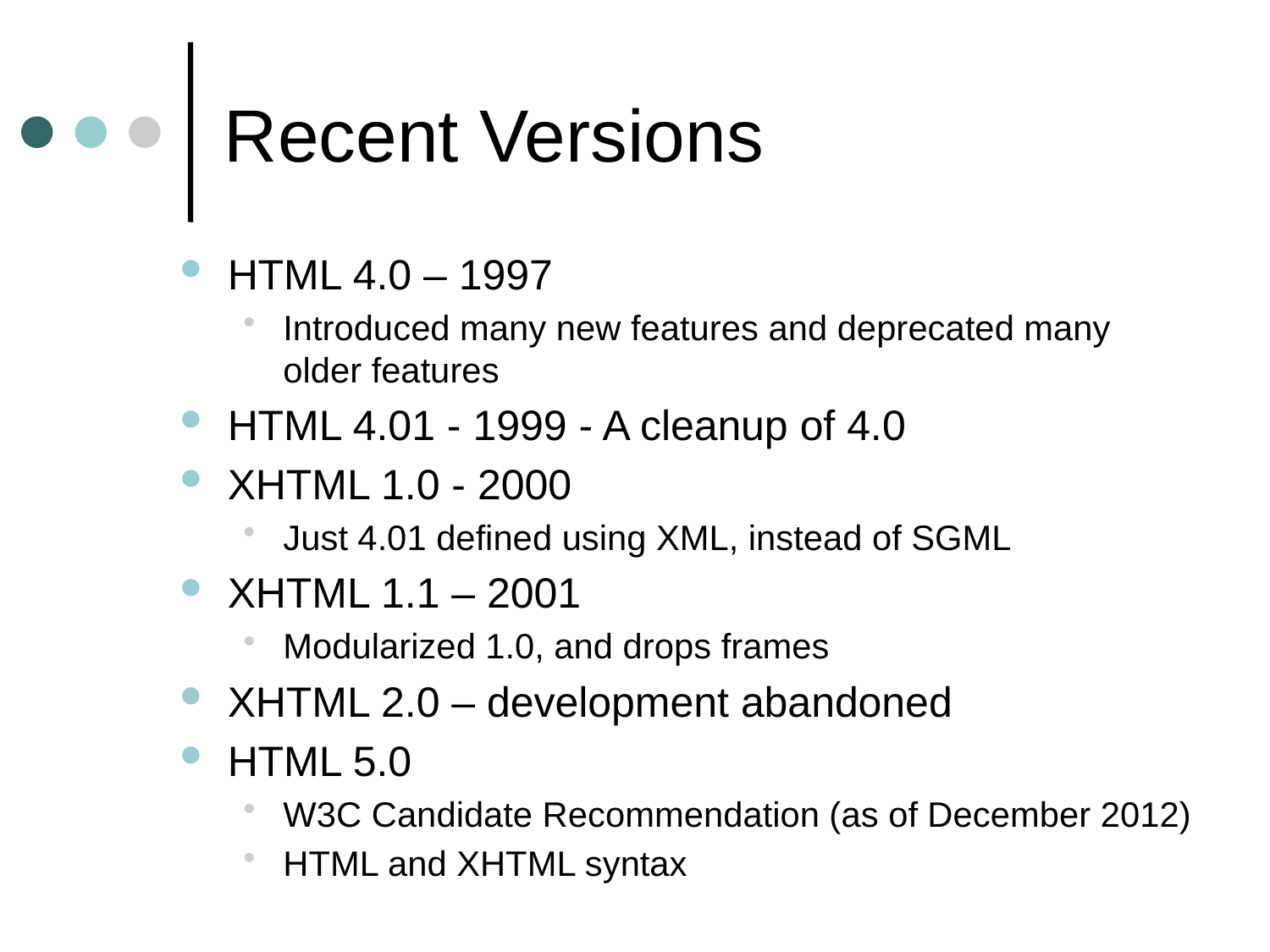

# Recent Versions
HTML 4.0 – 1997
Introduced many new features and deprecated many older features
HTML 4.01 - 1999 - A cleanup of 4.0
XHTML 1.0 - 2000
Just 4.01 defined using XML, instead of SGML
XHTML 1.1 – 2001
Modularized 1.0, and drops frames
XHTML 2.0 – development abandoned
HTML 5.0
W3C Candidate Recommendation (as of December 2012)
HTML and XHTML syntax